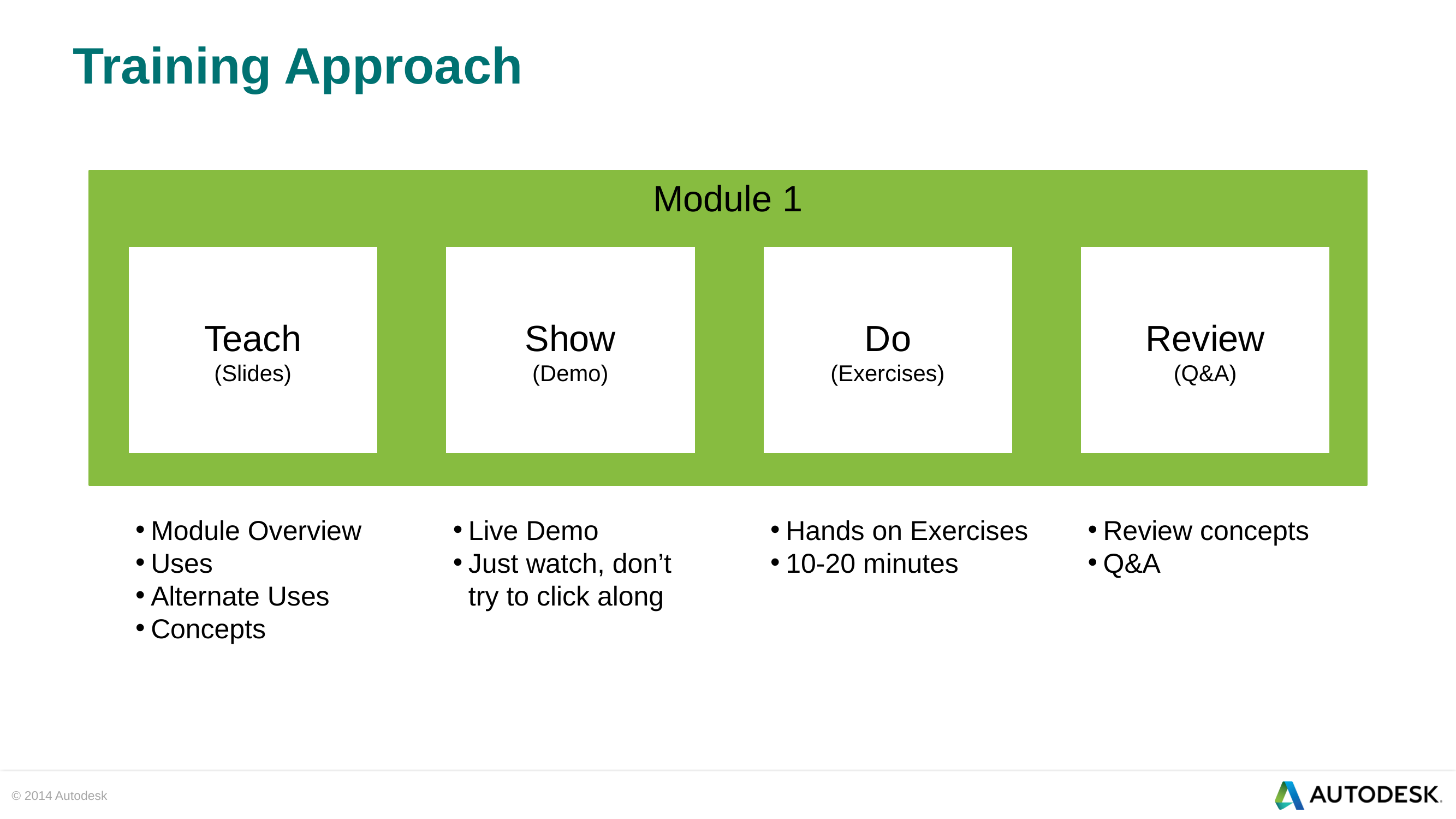

# Training Approach
Module 1
Teach
(Slides)
Module Overview
Uses
Alternate Uses
Concepts

Show
(Demo)
Live Demo
Just watch, don’t try to click along
Do
(Exercises)
Hands on Exercises
10-20 minutes

Review
(Q&A)
Review concepts
Q&A